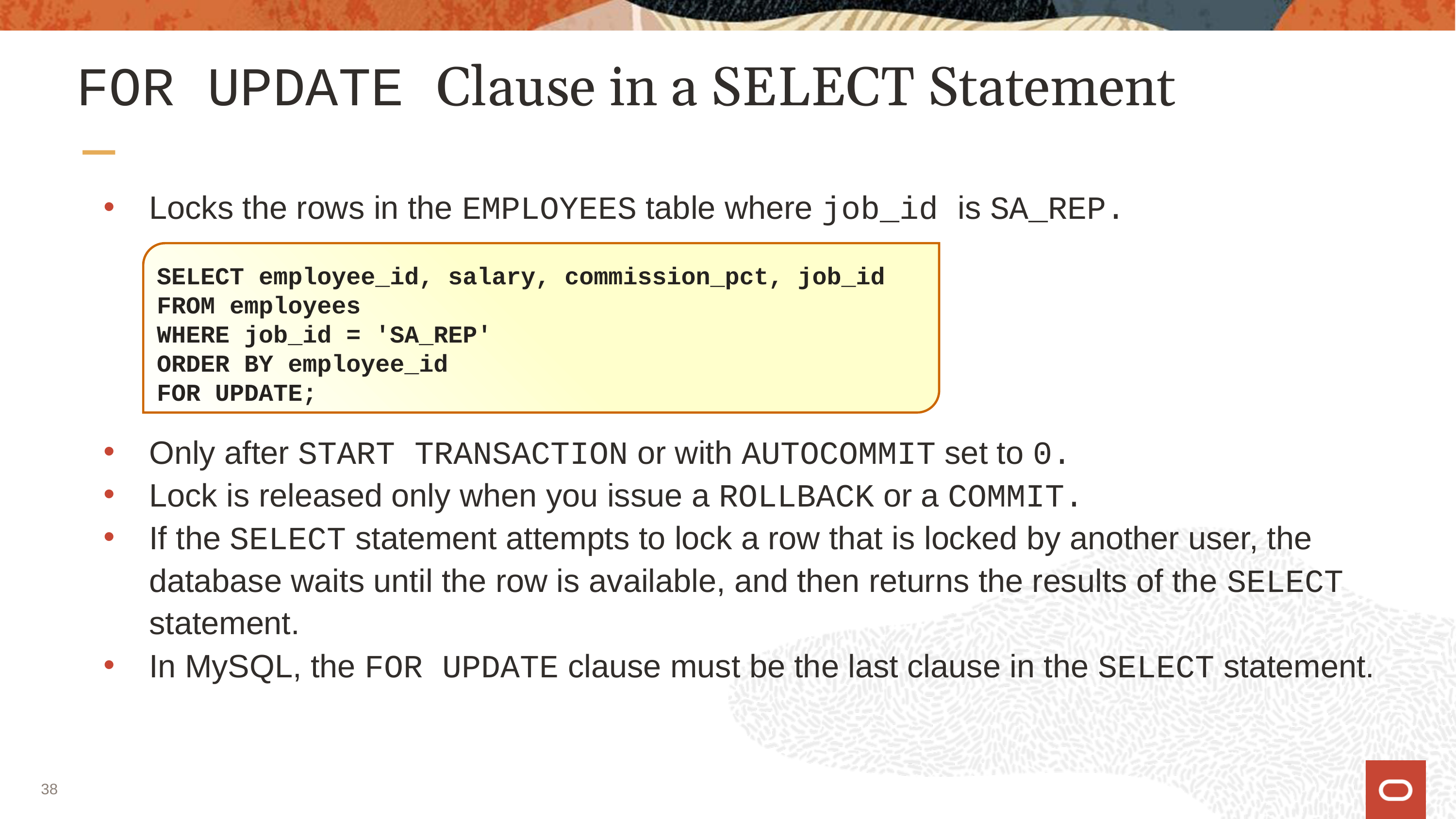

# FOR UPDATE Clause in a SELECT Statement
Locks the rows in the EMPLOYEES table where job_id is SA_REP.
Only after START TRANSACTION or with AUTOCOMMIT set to 0.
Lock is released only when you issue a ROLLBACK or a COMMIT.
If the SELECT statement attempts to lock a row that is locked by another user, the database waits until the row is available, and then returns the results of the SELECT statement.
In MySQL, the FOR UPDATE clause must be the last clause in the SELECT statement.
SELECT employee_id, salary, commission_pct, job_id
FROM employees
WHERE job_id = 'SA_REP'
ORDER BY employee_id
FOR UPDATE;